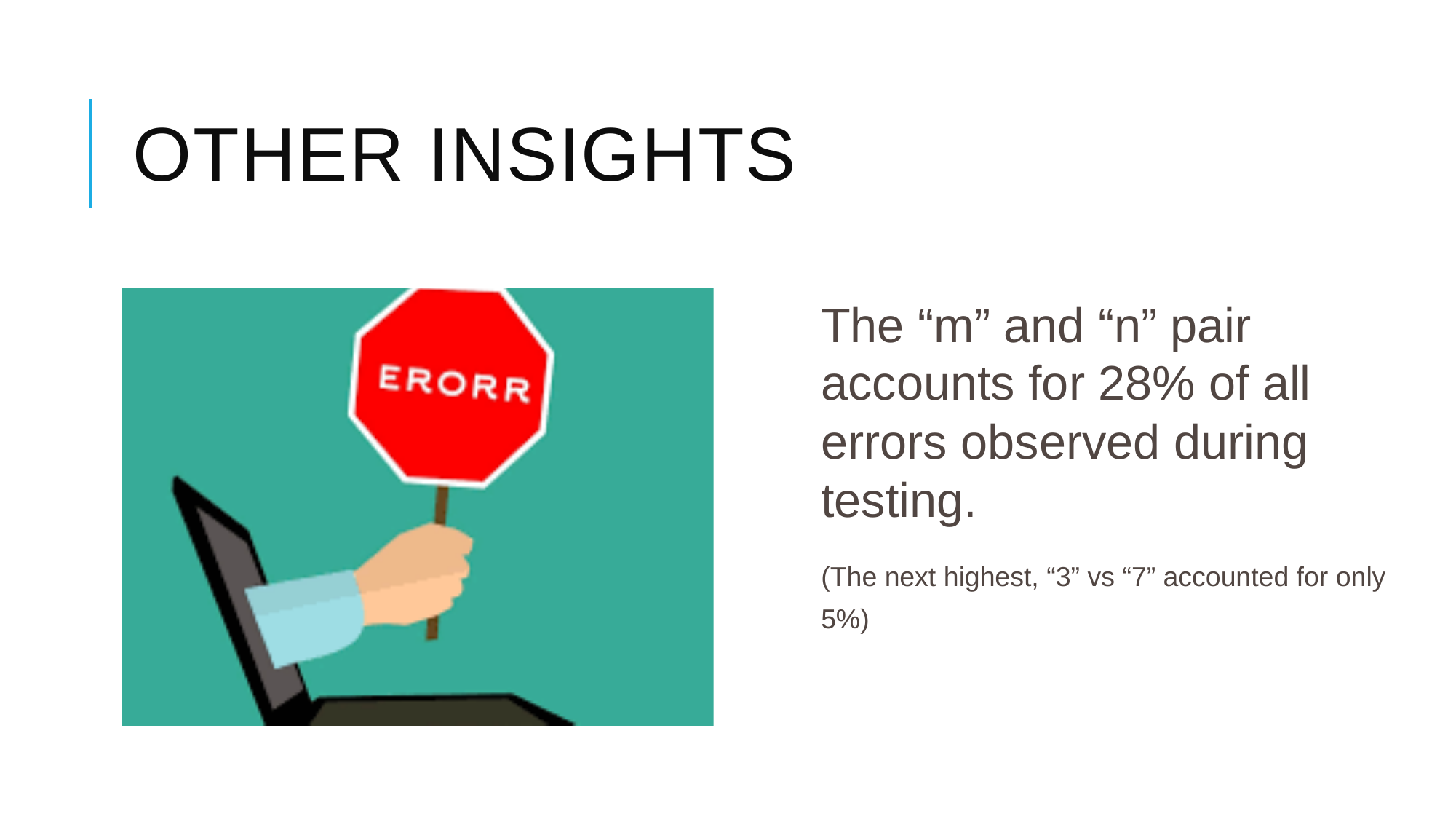

# Other INSIGHTS
The “m” and “n” pair accounts for 28% of all errors observed during testing.

(The next highest, “3” vs “7” accounted for only 5%)